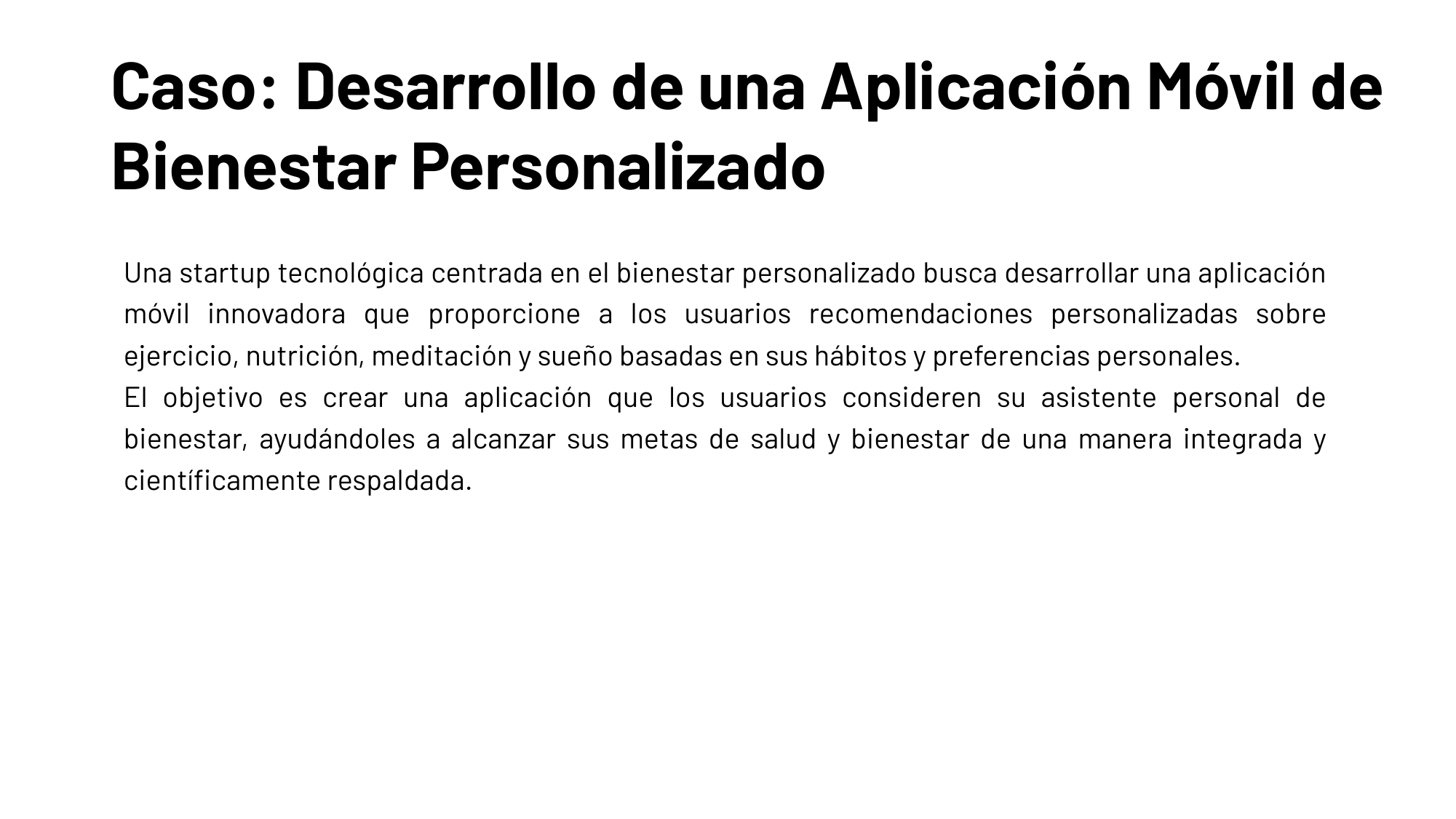

# Caso: Desarrollo de una Aplicación Móvil de Bienestar Personalizado
Una startup tecnológica centrada en el bienestar personalizado busca desarrollar una aplicación móvil innovadora que proporcione a los usuarios recomendaciones personalizadas sobre ejercicio, nutrición, meditación y sueño basadas en sus hábitos y preferencias personales.
El objetivo es crear una aplicación que los usuarios consideren su asistente personal de bienestar, ayudándoles a alcanzar sus metas de salud y bienestar de una manera integrada y científicamente respaldada.